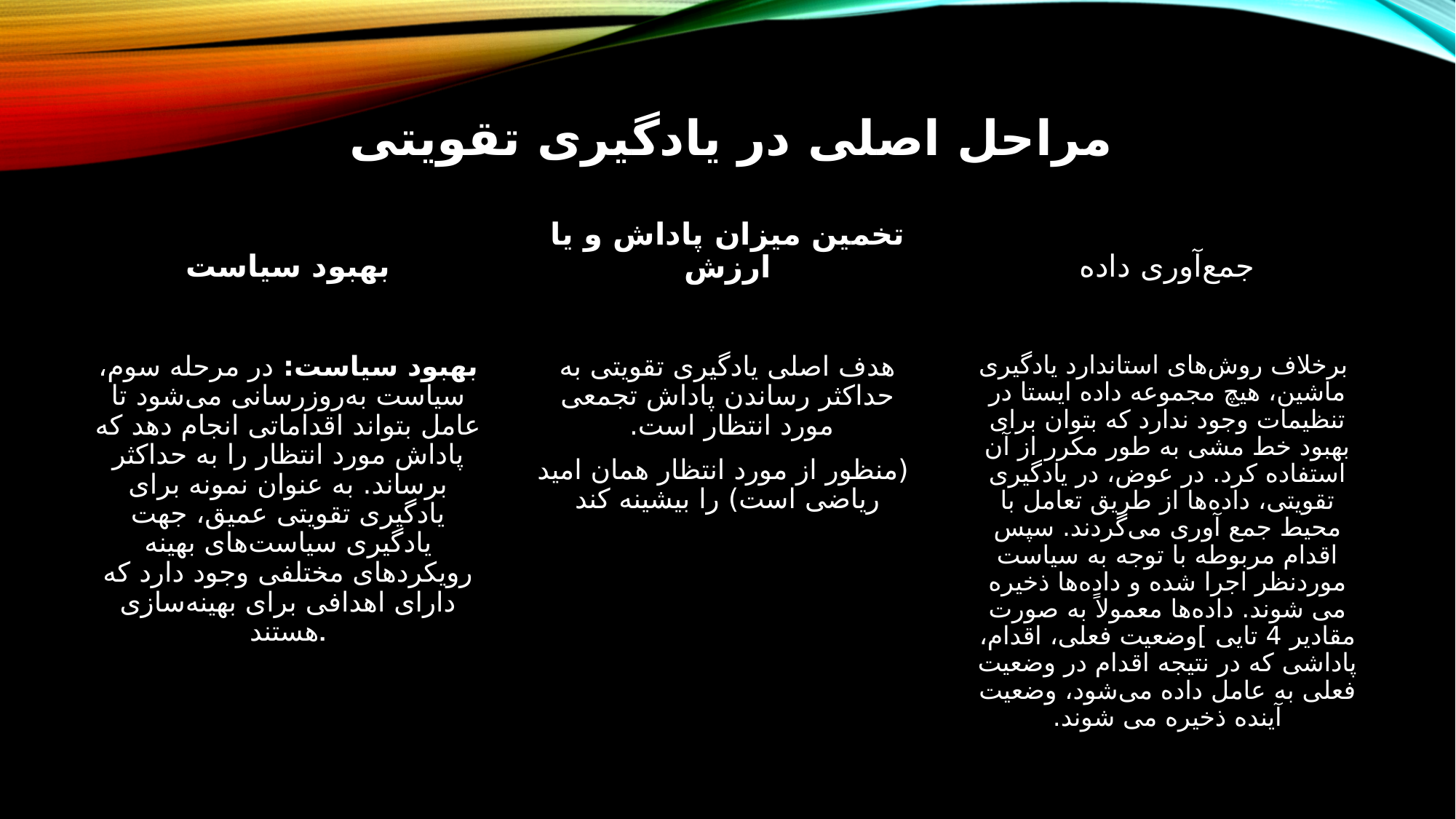

# مراحل اصلی در یادگیری تقویتی
بهبود سیاست

تخمین میزان پاداش و یا ارزش

جمع‌آوری داده

هدف اصلی یادگیری تقویتی به حداکثر رساندن پاداش تجمعی مورد انتظار است.
 (منظور از مورد انتظار همان امید ریاضی است) را بیشینه کند
بهبود سیاست: در مرحله سوم، سیاست به‌روزرسانی می‌شود تا عامل بتواند اقداماتی انجام دهد که پاداش مورد انتظار را به حداکثر برساند. به عنوان نمونه برای یادگیری تقویتی عمیق، جهت یادگیری سیاست‌های بهینه رویکردهای مختلفی وجود دارد که دارای اهدافی برای بهینه‌سازی هستند.

 برخلاف روش‌های استاندارد یادگیری ماشین، هیچ مجموعه داده ایستا در تنظیمات وجود ندارد که بتوان برای بهبود خط مشی به طور مکرر از آن استفاده کرد. در عوض، در یادگیری تقویتی، داده‌ها از طریق تعامل با محیط جمع آوری می‌گردند. سپس اقدام مربوطه با توجه به سیاست موردنظر اجرا شده و داده‌ها ذخیره می شوند. داده‌ها معمولاً به صورت مقادیر 4 تایی ]وضعیت فعلی، اقدام، پاداشی که در نتیجه اقدام در وضعیت فعلی به عامل داده می‌شود، وضعیت آینده ذخیره می شوند.